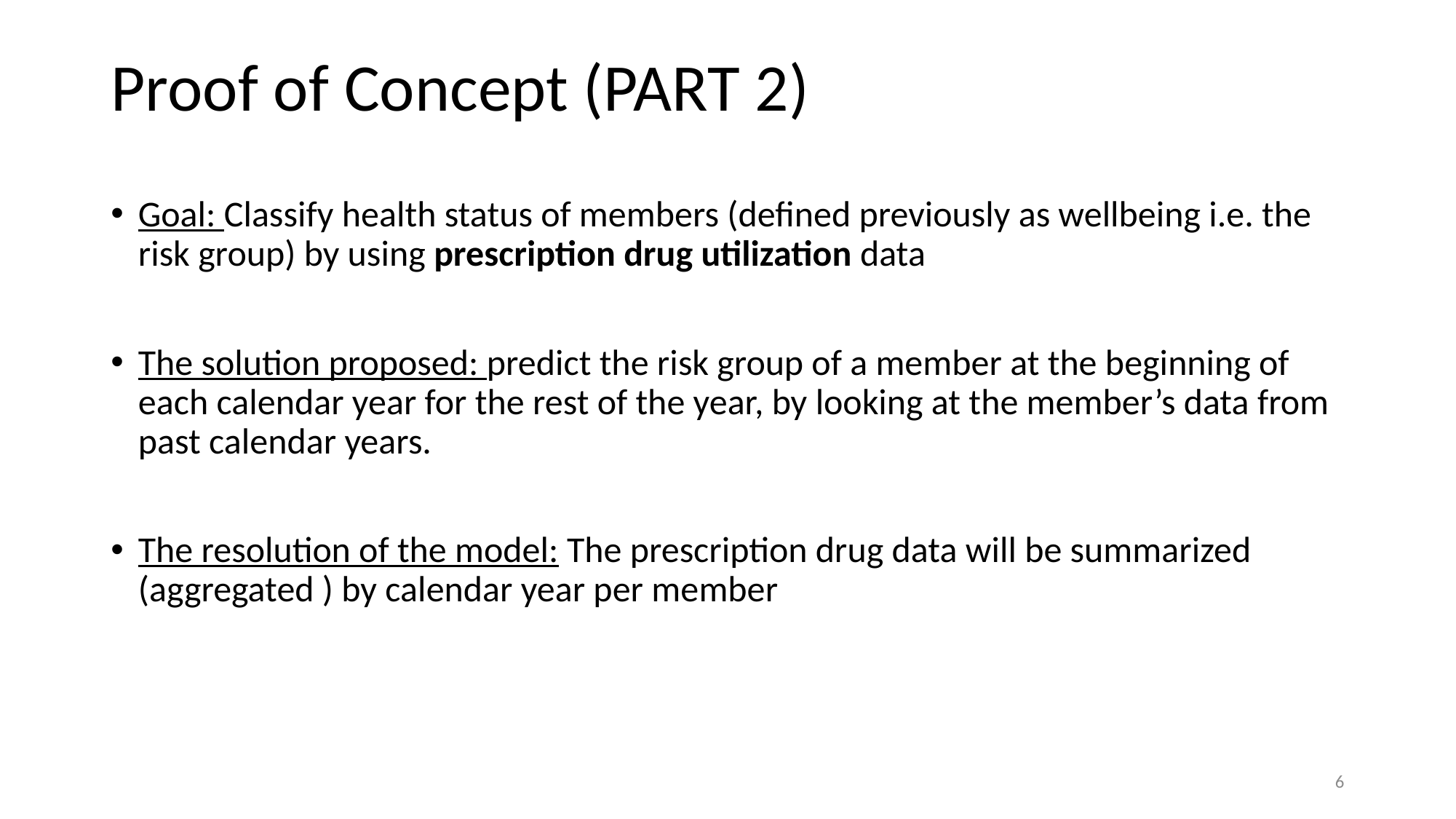

Proof of Concept (PART 2)

Goal: Classify health status of members (defined previously as wellbeing i.e. the risk group) by using prescription drug utilization data

The solution proposed: predict the risk group of a member at the beginning of each calendar year for the rest of the year, by looking at the member’s data from past calendar years.

The resolution of the model: The prescription drug data will be summarized (aggregated ) by calendar year per member

6